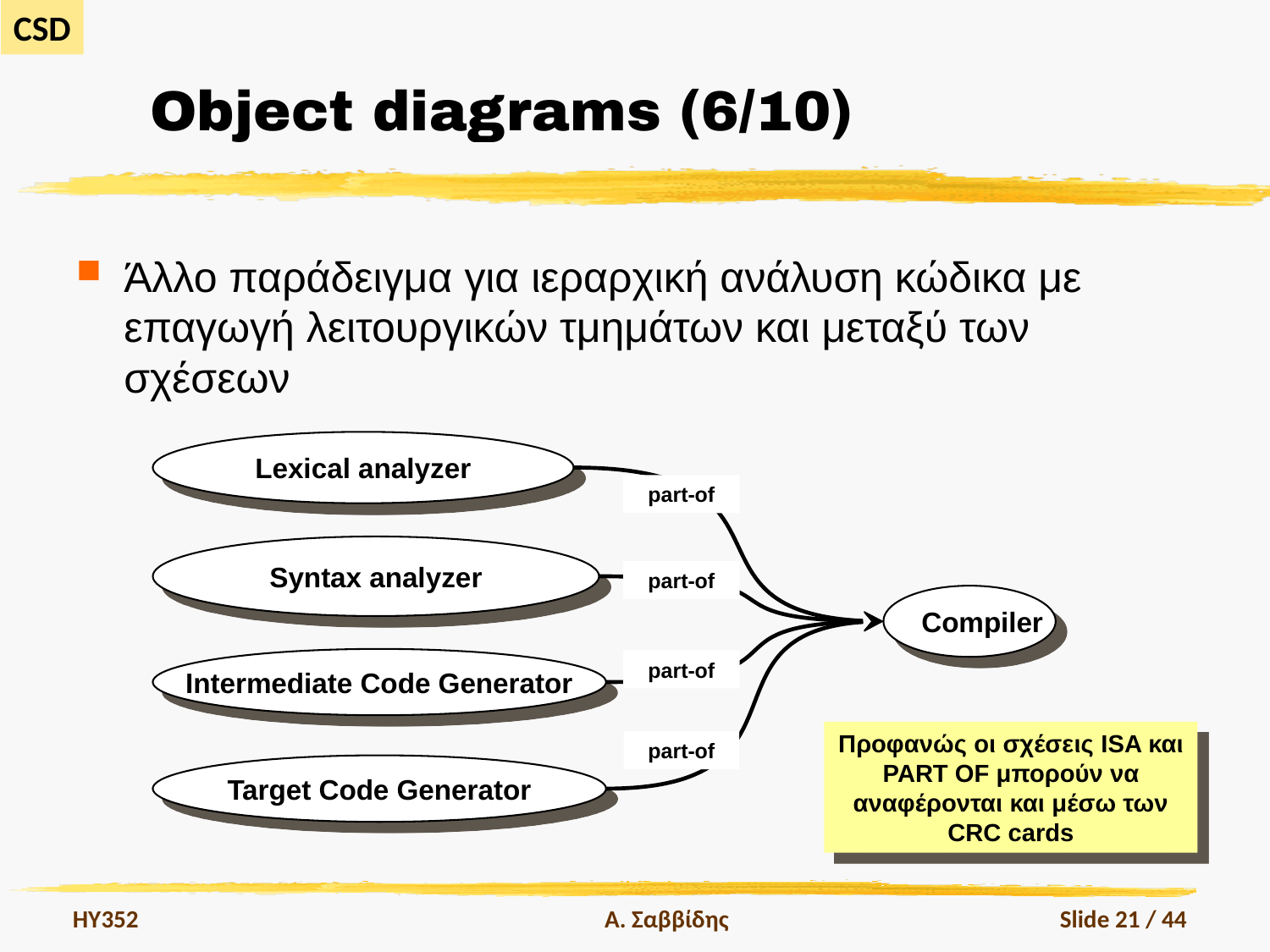

# Object diagrams (6/10)
Άλλο παράδειγμα για ιεραρχική ανάλυση κώδικα με επαγωγή λειτουργικών τμημάτων και μεταξύ των σχέσεων
Lexical analyzer
part-of
Syntax analyzer
part-of
Compiler
Intermediate Code Generator
part-of
Προφανώς οι σχέσεις ISA και PART OF μπορούν να αναφέρονται και μέσω των CRC cards
part-of
Target Code Generator
HY352
Α. Σαββίδης
Slide 21 / 44